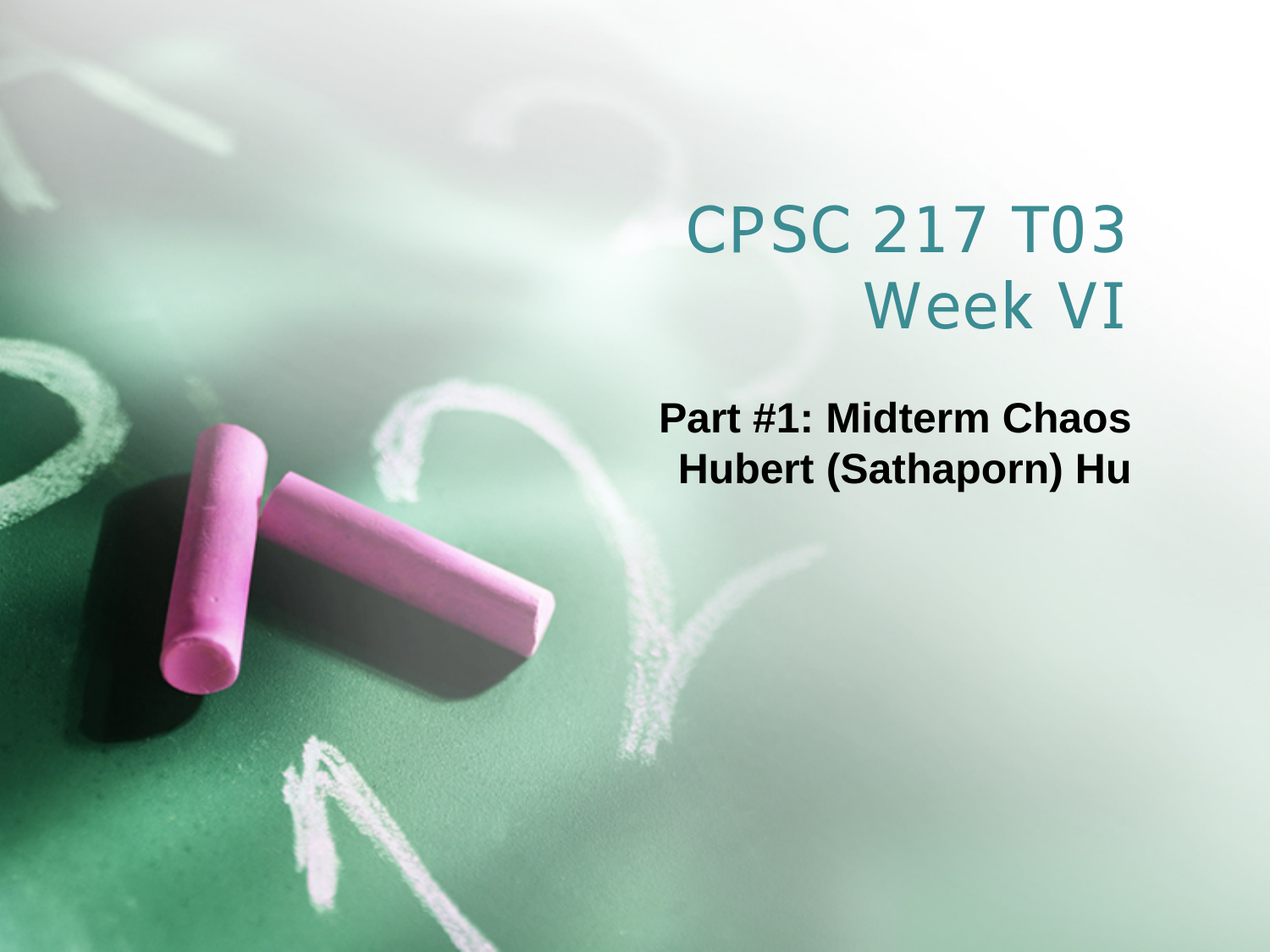

# CPSC 217 T03 Week VI
Part #1: Midterm Chaos
Hubert (Sathaporn) Hu